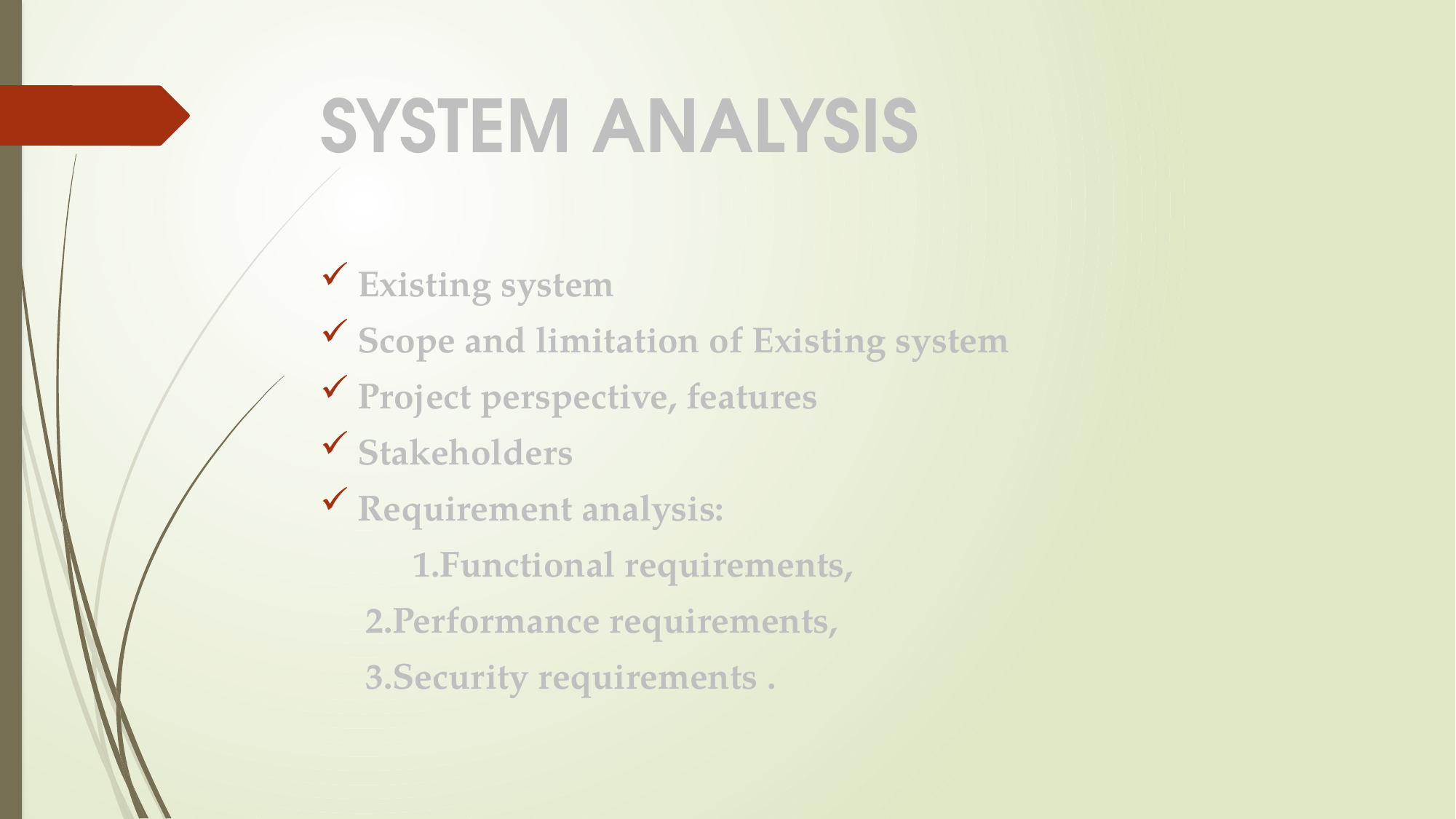

# SYSTEM ANALYSIS
Existing system
Scope and limitation of Existing system
Project perspective, features
Stakeholders
Requirement analysis:
	1.Functional requirements,
     2.Performance requirements,
     3.Security requirements .